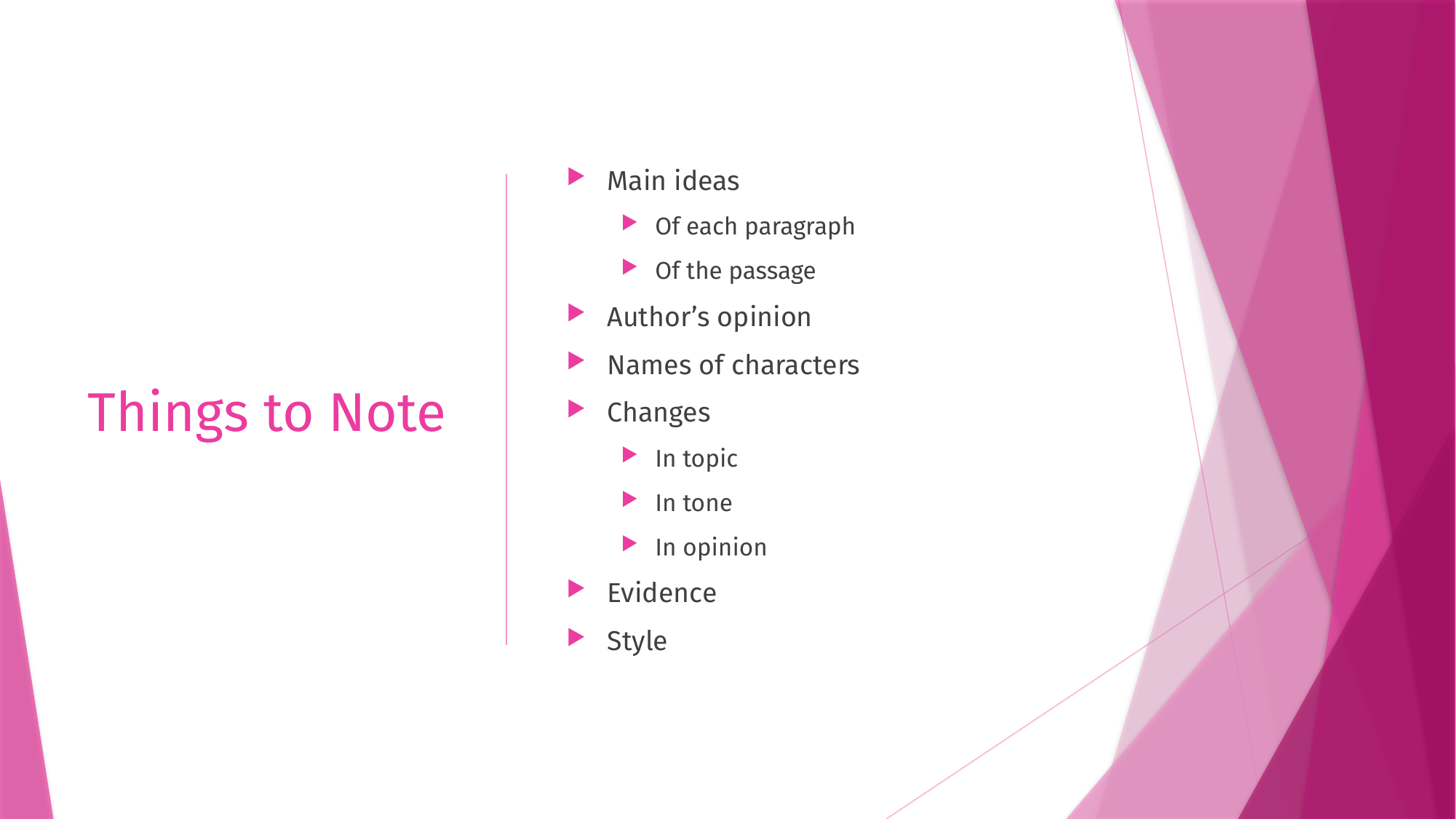

# Things to Note
Main ideas
Of each paragraph
Of the passage
Author’s opinion
Names of characters
Changes
In topic
In tone
In opinion
Evidence
Style